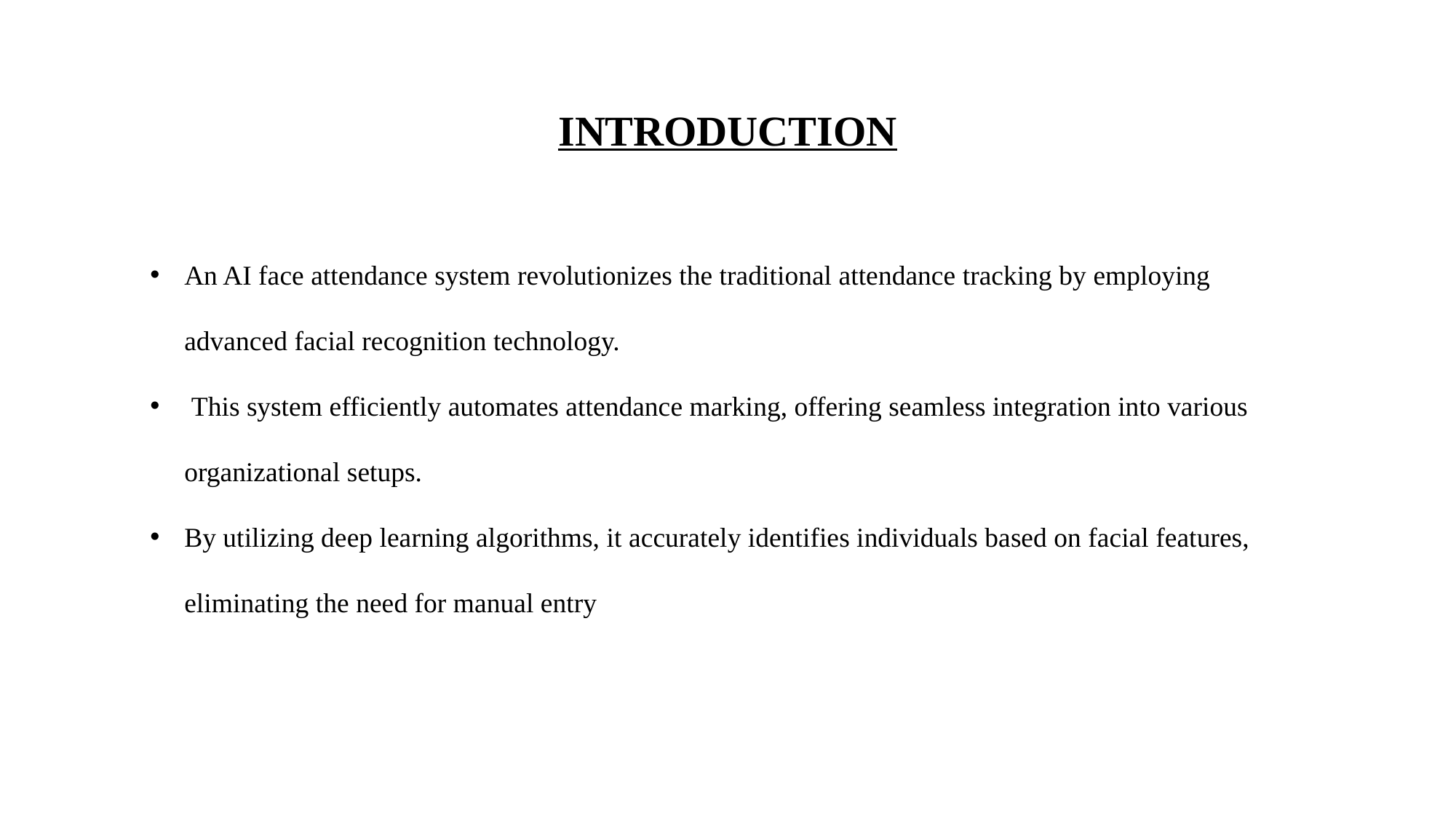

INTRODUCTION
An AI face attendance system revolutionizes the traditional attendance tracking by employing advanced facial recognition technology.
 This system efficiently automates attendance marking, offering seamless integration into various organizational setups.
By utilizing deep learning algorithms, it accurately identifies individuals based on facial features, eliminating the need for manual entry